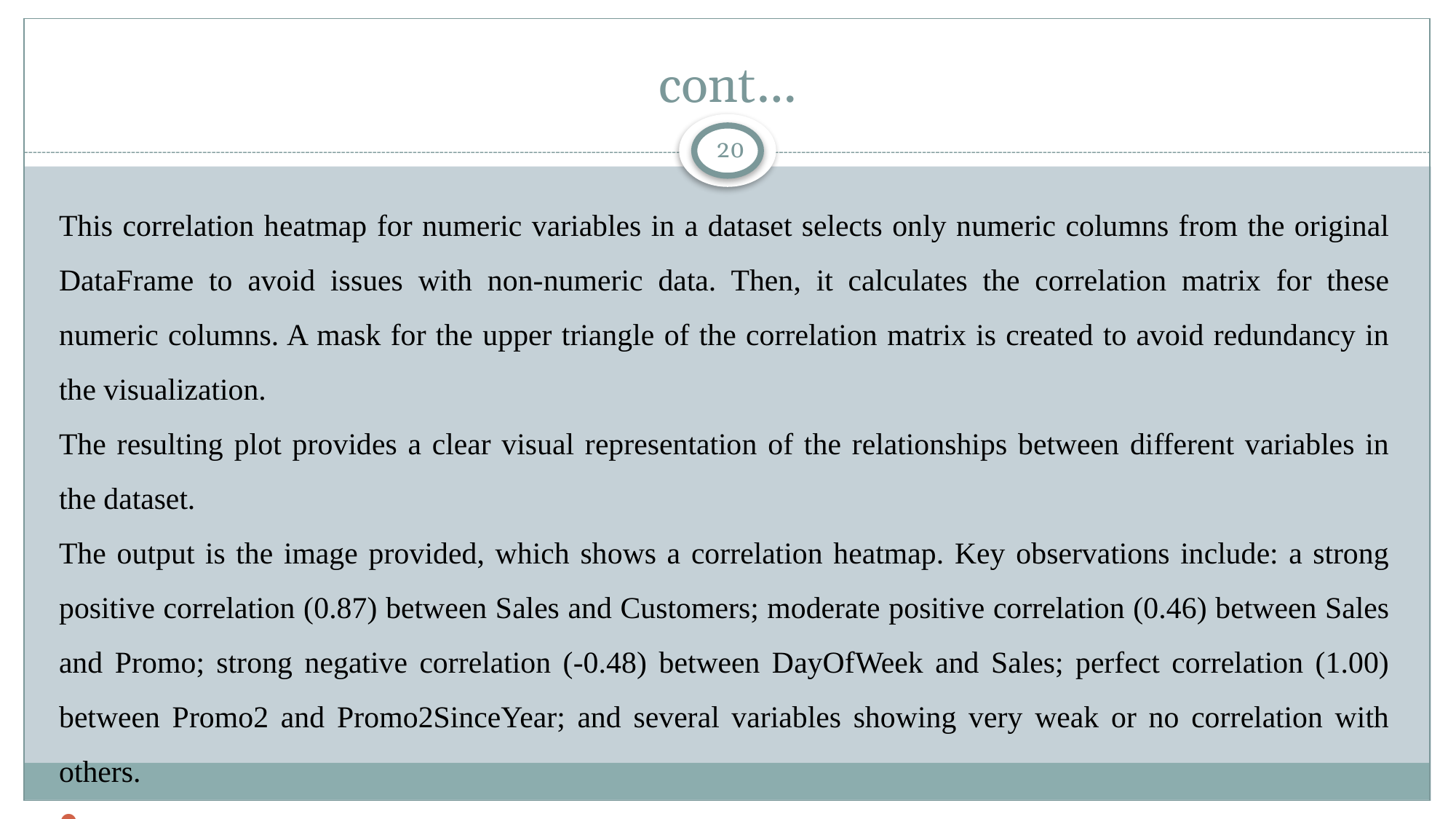

# cont…
20
This correlation heatmap for numeric variables in a dataset selects only numeric columns from the original DataFrame to avoid issues with non-numeric data. Then, it calculates the correlation matrix for these numeric columns. A mask for the upper triangle of the correlation matrix is created to avoid redundancy in the visualization.
The resulting plot provides a clear visual representation of the relationships between different variables in the dataset.
The output is the image provided, which shows a correlation heatmap. Key observations include: a strong positive correlation (0.87) between Sales and Customers; moderate positive correlation (0.46) between Sales and Promo; strong negative correlation (-0.48) between DayOfWeek and Sales; perfect correlation (1.00) between Promo2 and Promo2SinceYear; and several variables showing very weak or no correlation with others.
The heatmap effectively illustrates the strength and direction of relationships between various features in the dataset, which is crucial for understanding data dynamics and can inform feature selection in predictive modeling.